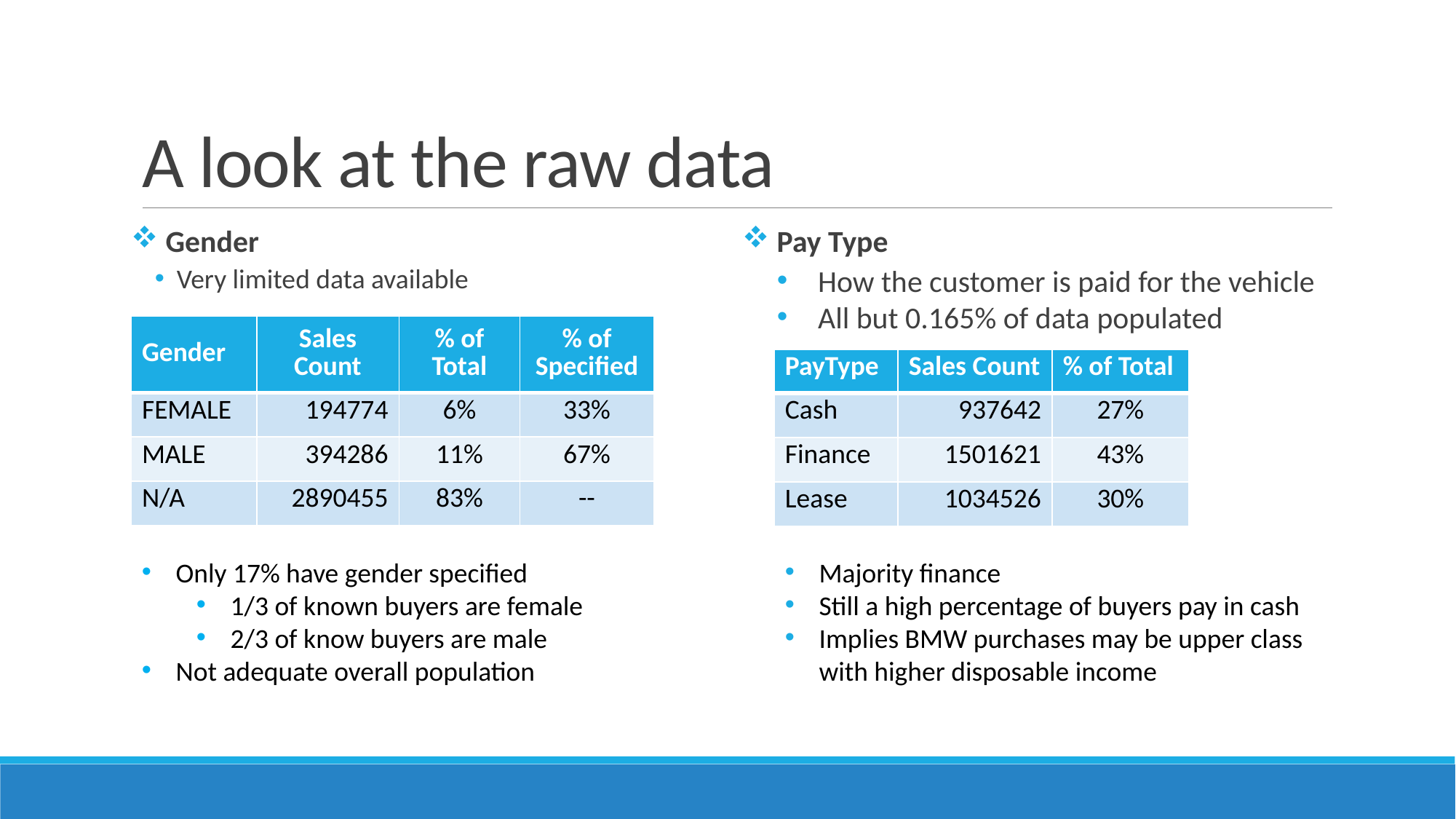

# A look at the raw data
 Gender
Very limited data available
 Pay Type
How the customer is paid for the vehicle
All but 0.165% of data populated
| Gender | Sales Count | % of Total | % of Specified |
| --- | --- | --- | --- |
| FEMALE | 194774 | 6% | 33% |
| MALE | 394286 | 11% | 67% |
| N/A | 2890455 | 83% | -- |
| PayType | Sales Count | % of Total |
| --- | --- | --- |
| Cash | 937642 | 27% |
| Finance | 1501621 | 43% |
| Lease | 1034526 | 30% |
Only 17% have gender specified
1/3 of known buyers are female
2/3 of know buyers are male
Not adequate overall population
Majority finance
Still a high percentage of buyers pay in cash
Implies BMW purchases may be upper class with higher disposable income